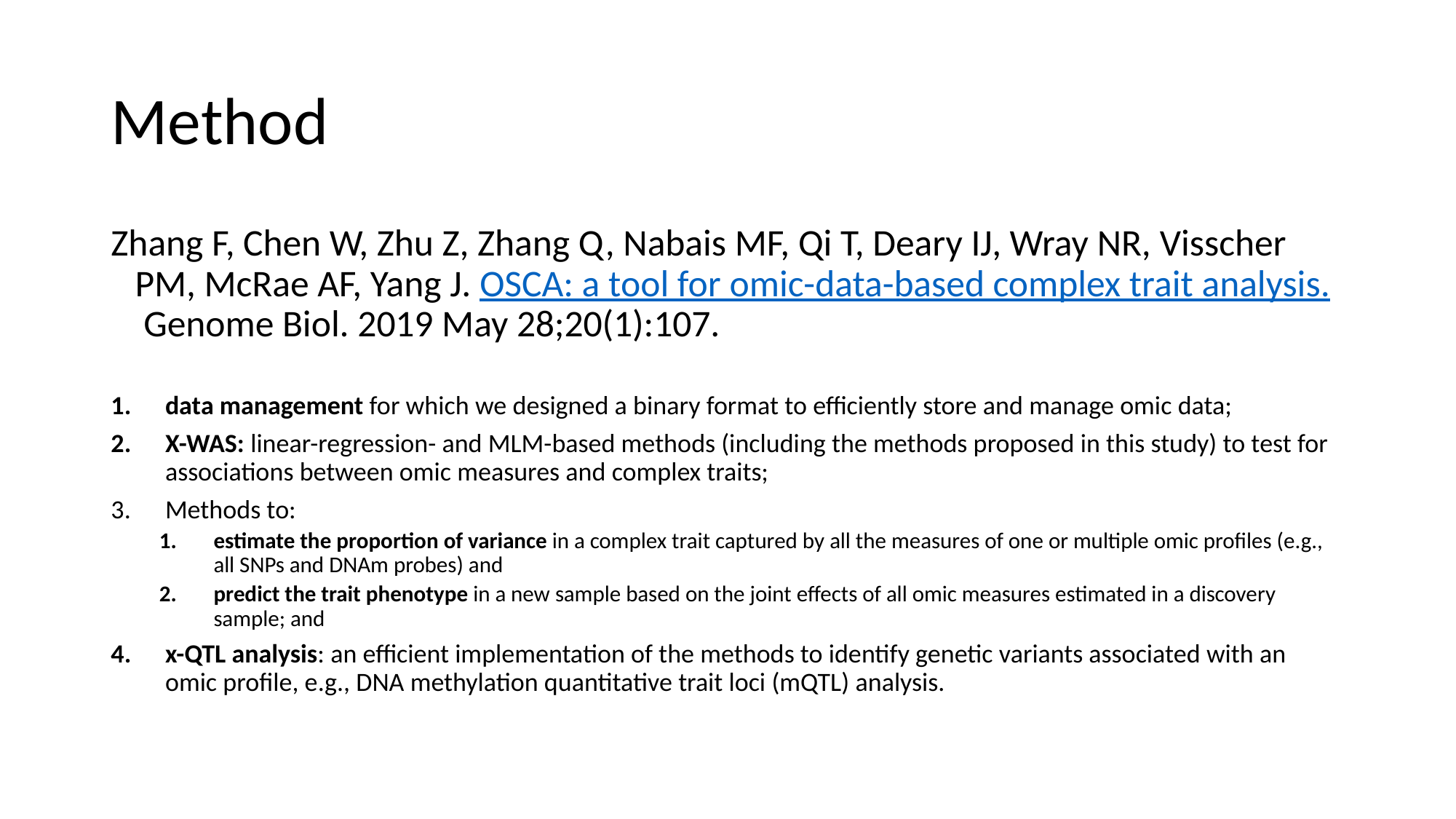

# Method
Zhang F, Chen W, Zhu Z, Zhang Q, Nabais MF, Qi T, Deary IJ, Wray NR, Visscher PM, McRae AF, Yang J. OSCA: a tool for omic-data-based complex trait analysis. Genome Biol. 2019 May 28;20(1):107.

data management for which we designed a binary format to efficiently store and manage omic data;
X-WAS: linear-regression- and MLM-based methods (including the methods proposed in this study) to test for associations between omic measures and complex traits;
Methods to:
estimate the proportion of variance in a complex trait captured by all the measures of one or multiple omic profiles (e.g., all SNPs and DNAm probes) and
predict the trait phenotype in a new sample based on the joint effects of all omic measures estimated in a discovery sample; and
x-QTL analysis: an efficient implementation of the methods to identify genetic variants associated with an omic profile, e.g., DNA methylation quantitative trait loci (mQTL) analysis.